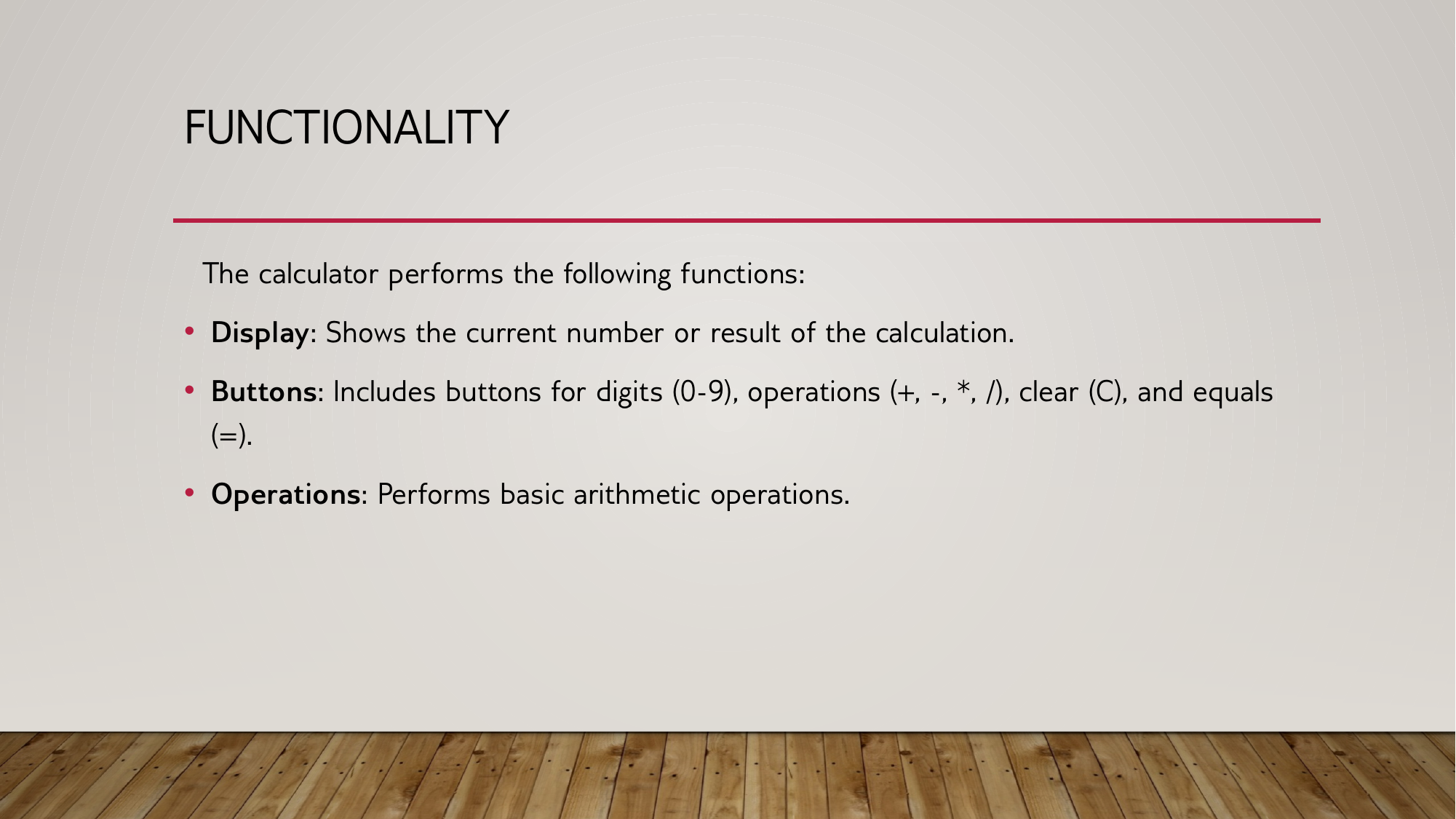

# Functionality
  The calculator performs the following functions:
Display: Shows the current number or result of the calculation.
Buttons: Includes buttons for digits (0-9), operations (+, -, *, /), clear (C), and equals (=).
Operations: Performs basic arithmetic operations.